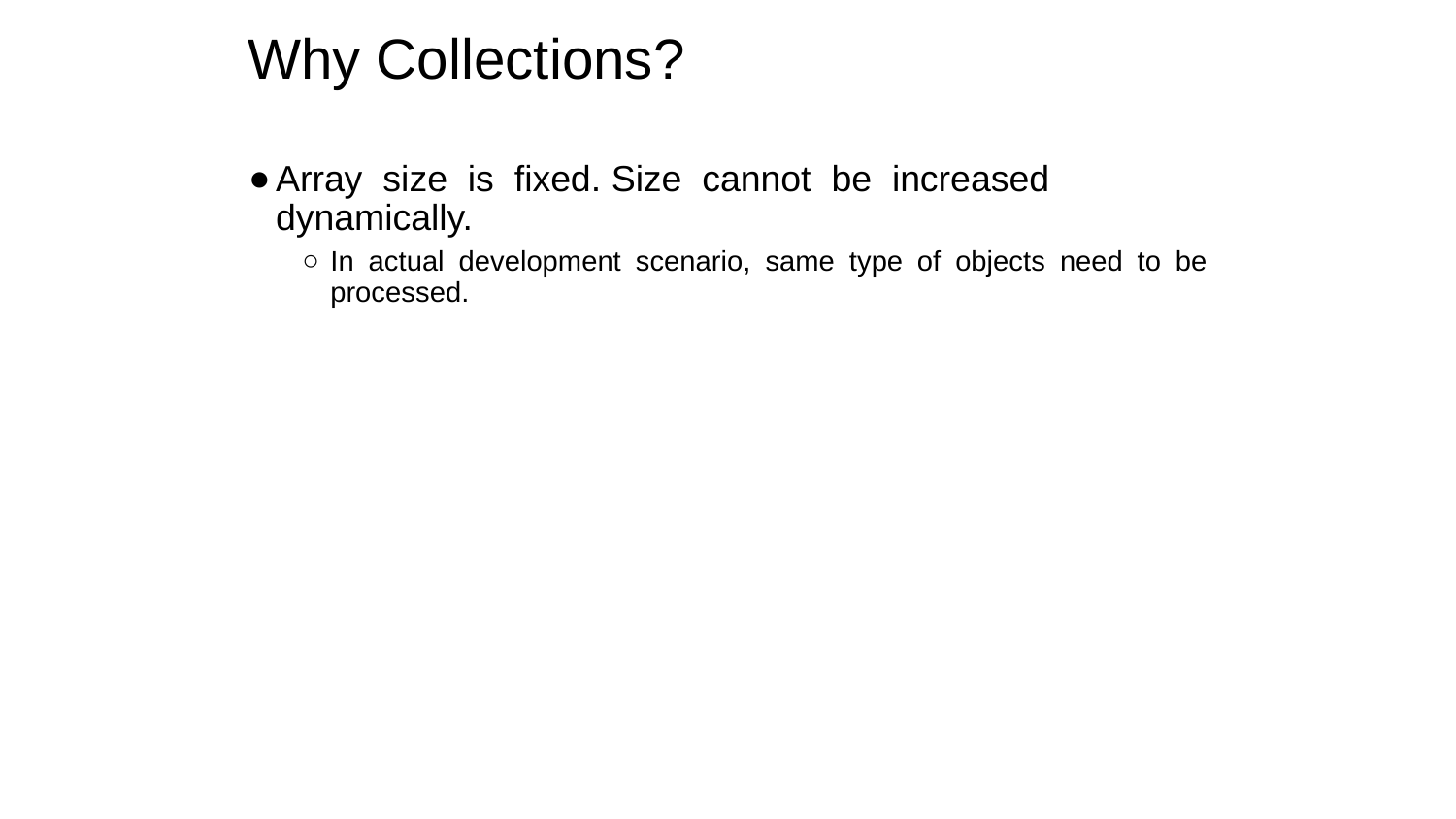

# Why Collections?
Array  size  is  fixed. Size  cannot  be  increased dynamically.
In actual development scenario, same type of objects need to be processed.